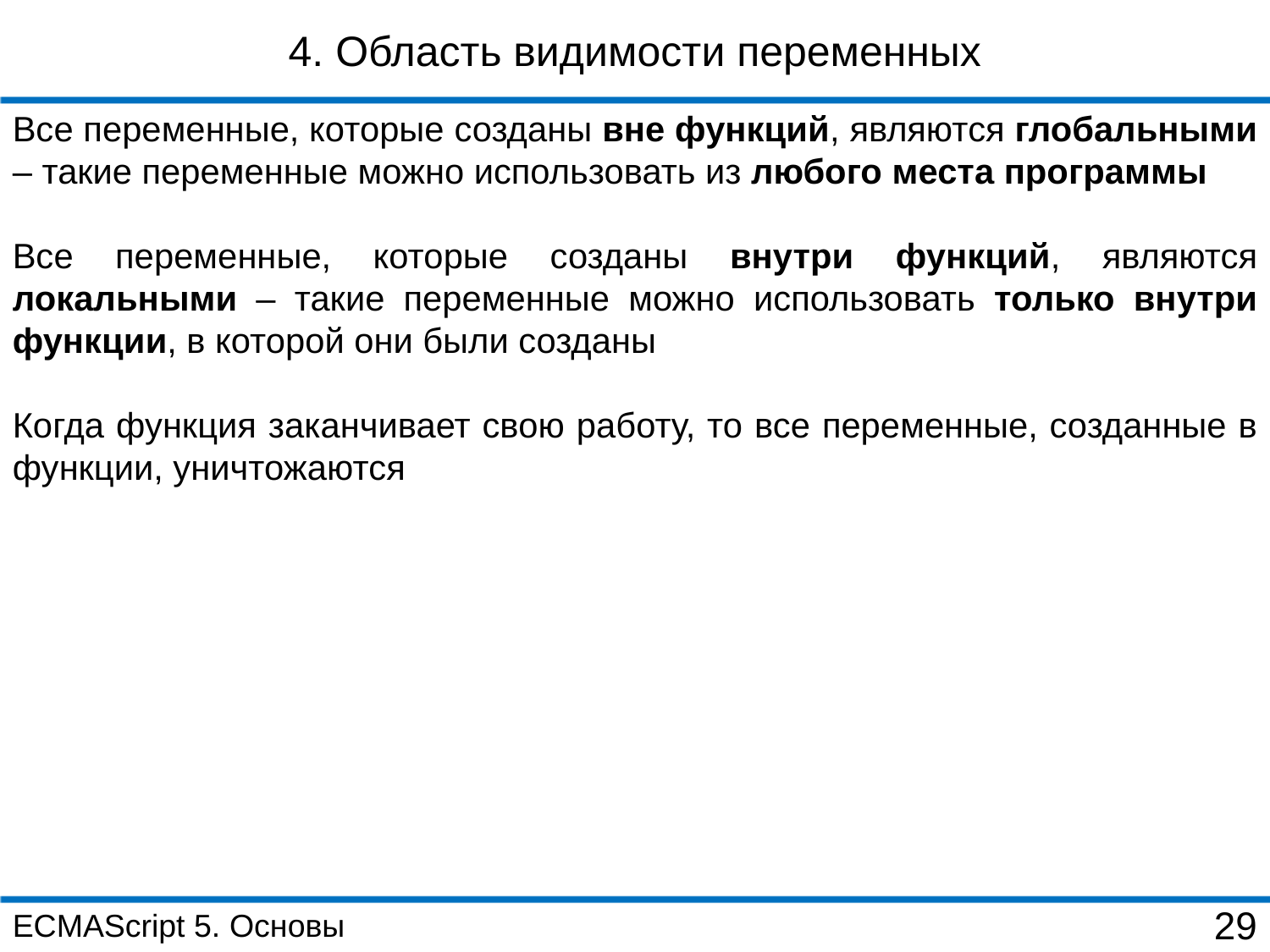

4. Область видимости переменных
Все переменные, которые созданы вне функций, являются глобальными – такие переменные можно использовать из любого места программы

Все переменные, которые созданы внутри функций, являются локальными – такие переменные можно использовать только внутри функции, в которой они были созданы

Когда функция заканчивает свою работу, то все переменные, созданные в функции, уничтожаются
ECMAScript 5. Основы
29